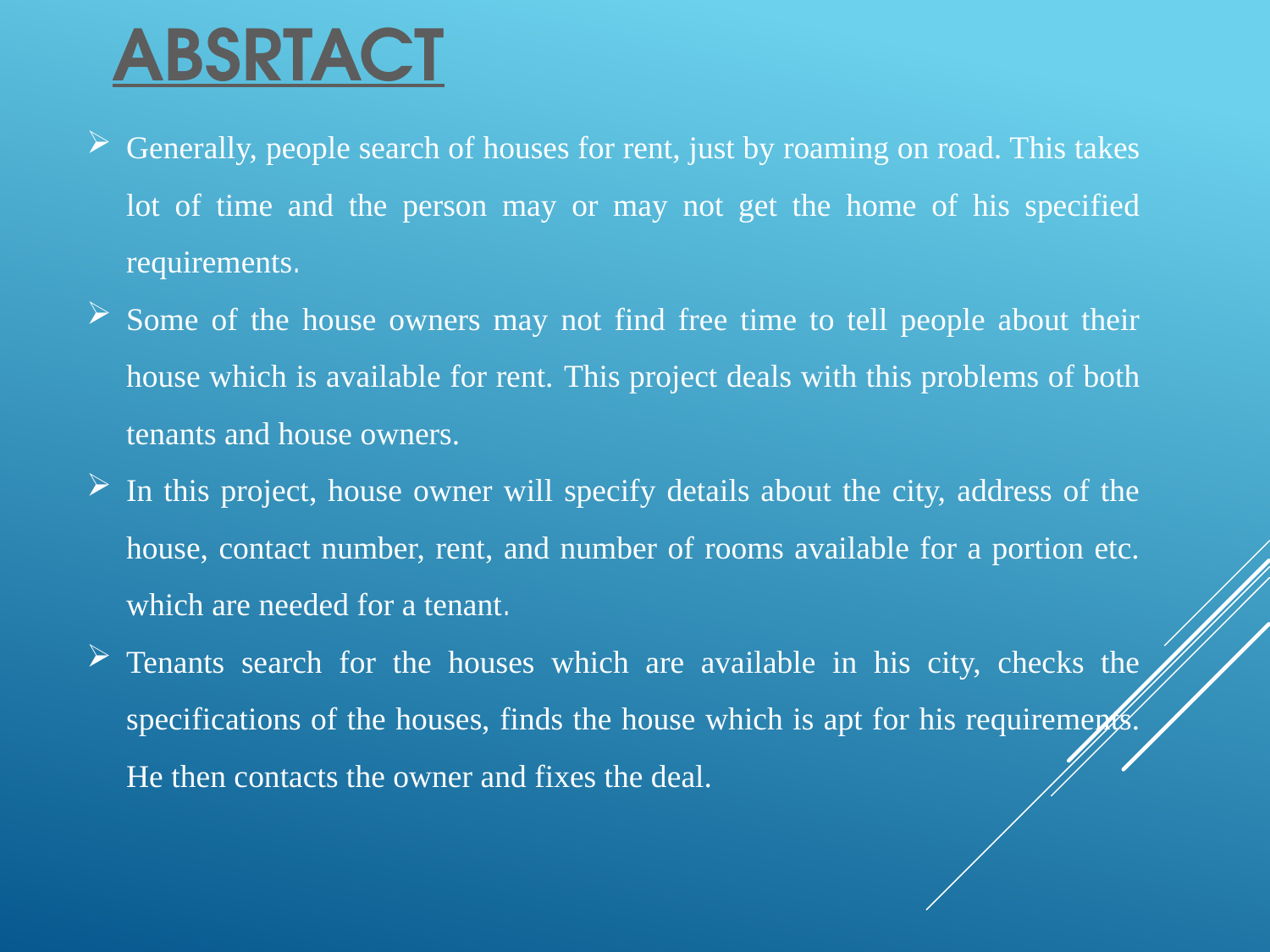

ABSRTACT
Generally, people search of houses for rent, just by roaming on road. This takes lot of time and the person may or may not get the home of his specified requirements.
Some of the house owners may not find free time to tell people about their house which is available for rent. This project deals with this problems of both tenants and house owners.
In this project, house owner will specify details about the city, address of the house, contact number, rent, and number of rooms available for a portion etc. which are needed for a tenant.
Tenants search for the houses which are available in his city, checks the specifications of the houses, finds the house which is apt for his requirements. He then contacts the owner and fixes the deal.